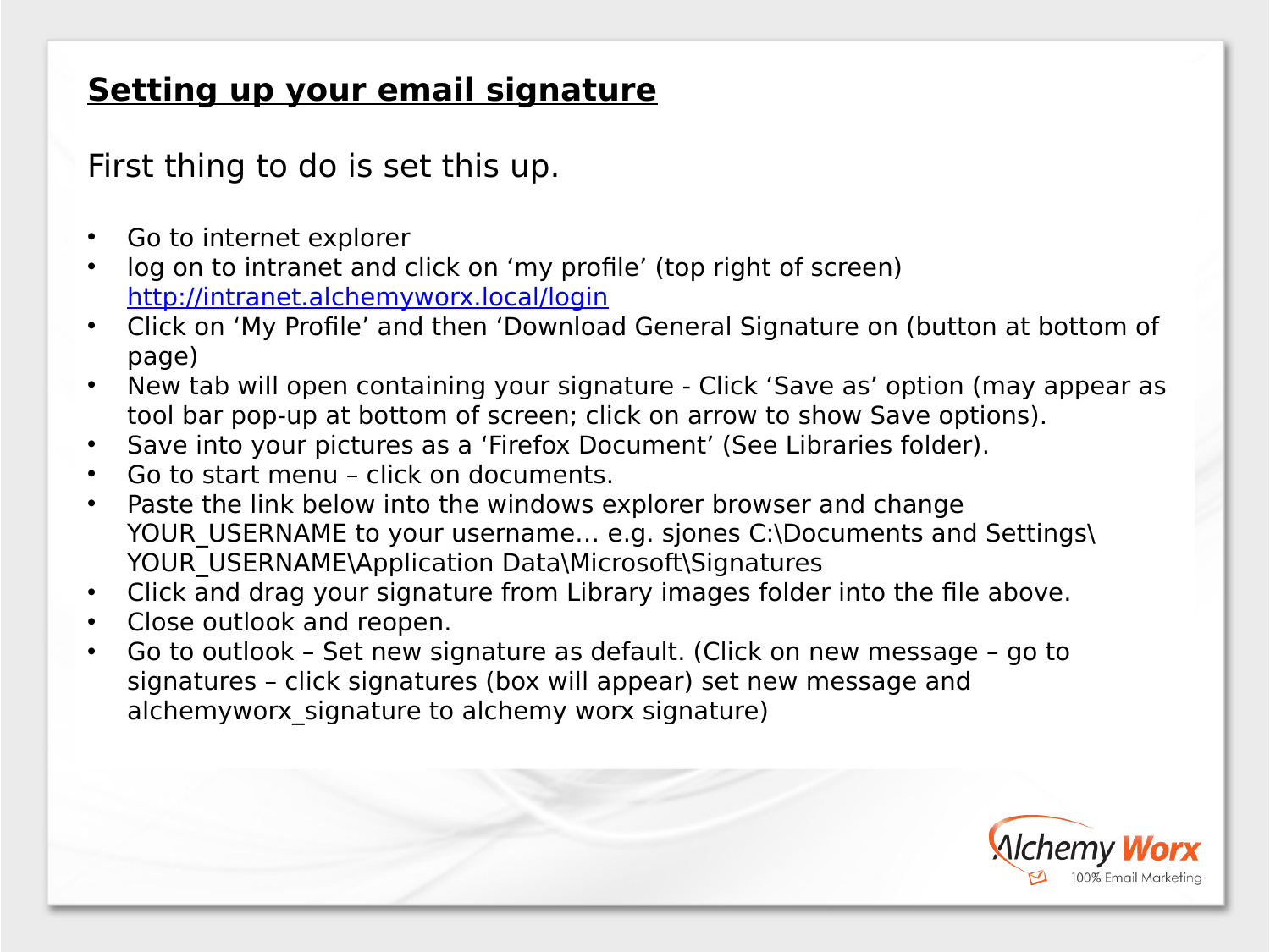

Setting up your email signature

First thing to do is set this up.

Go to internet explorer
log on to intranet and click on ‘my profile’ (top right of screen) http://intranet.alchemyworx.local/login
Click on ‘My Profile’ and then ‘Download General Signature on (button at bottom of page)
New tab will open containing your signature - Click ‘Save as’ option (may appear as tool bar pop-up at bottom of screen; click on arrow to show Save options).
Save into your pictures as a ‘Firefox Document’ (See Libraries folder).
Go to start menu – click on documents.
Paste the link below into the windows explorer browser and change YOUR_USERNAME to your username… e.g. sjones C:\Documents and Settings\YOUR_USERNAME\Application Data\Microsoft\Signatures
Click and drag your signature from Library images folder into the file above.
Close outlook and reopen.
Go to outlook – Set new signature as default. (Click on new message – go to signatures – click signatures (box will appear) set new message and alchemyworx_signature to alchemy worx signature)